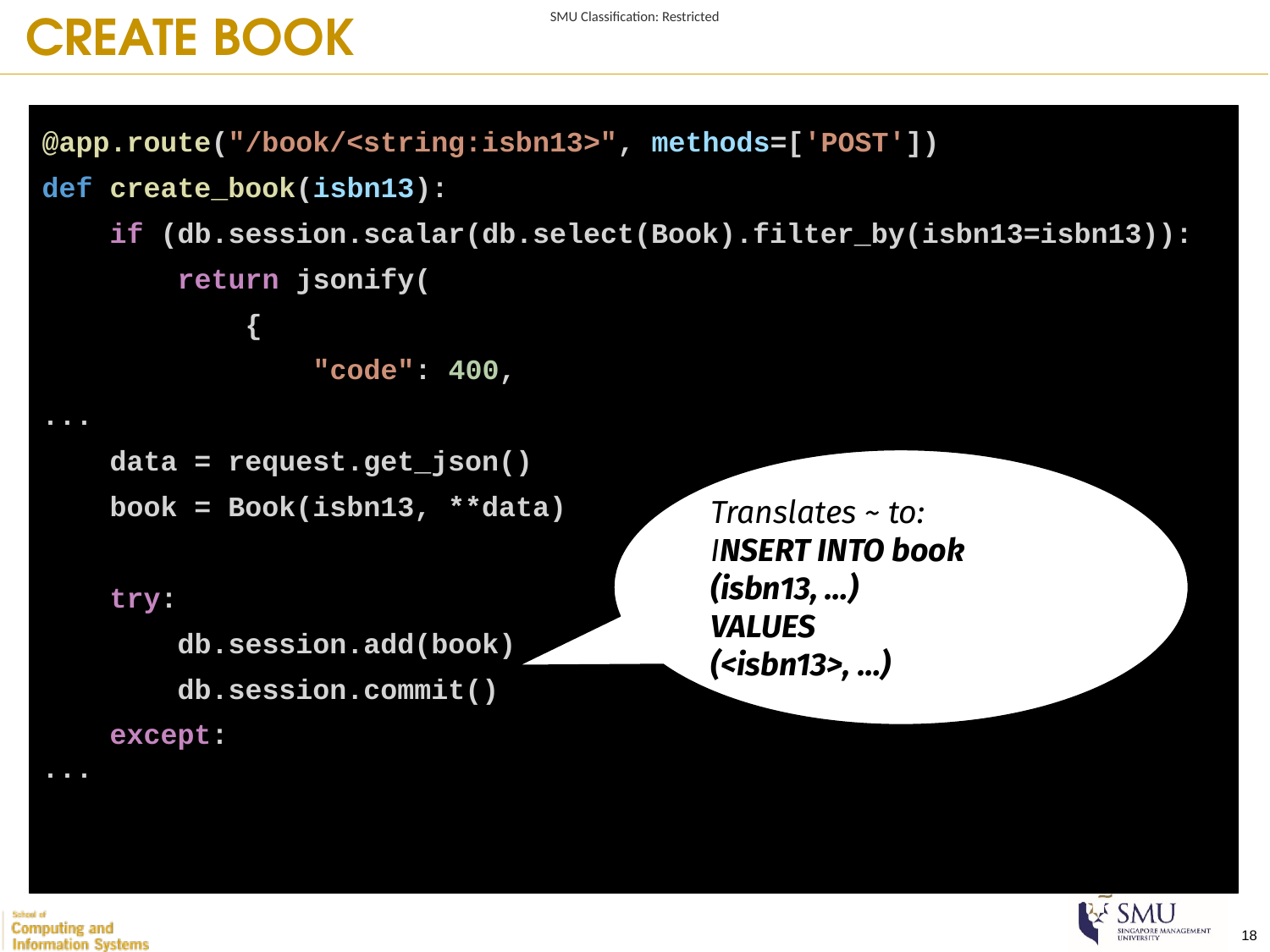

CREATE BOOK
@app.route("/book/<string:isbn13>", methods=['POST'])
def create_book(isbn13):
    if (db.session.scalar(db.select(Book).filter_by(isbn13=isbn13)):
        return jsonify(
            {
                "code": 400,
...
    data = request.get_json()
    book = Book(isbn13, **data)

    try:
        db.session.add(book)
        db.session.commit()
    except:
...

Translates ~ to:
INSERT INTO book
(isbn13, …)
VALUES
(<isbn13>, …)
18